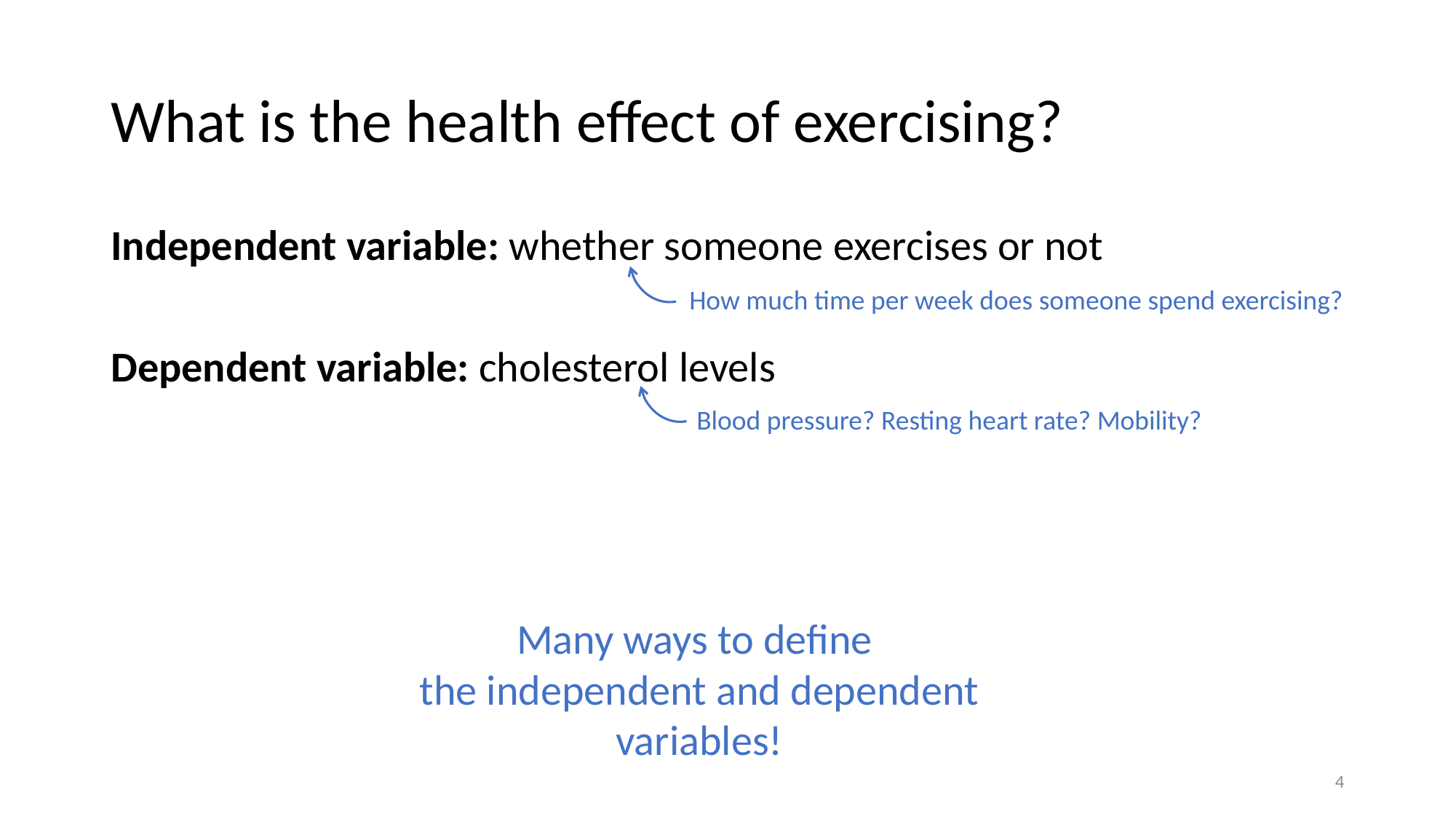

# What is the health effect of exercising?

Independent variable: whether someone exercises or not

Dependent variable: cholesterol levels

How much time per week does someone spend exercising?

Blood pressure? Resting heart rate? Mobility?
Many ways to define
the independent and dependent variables!
4